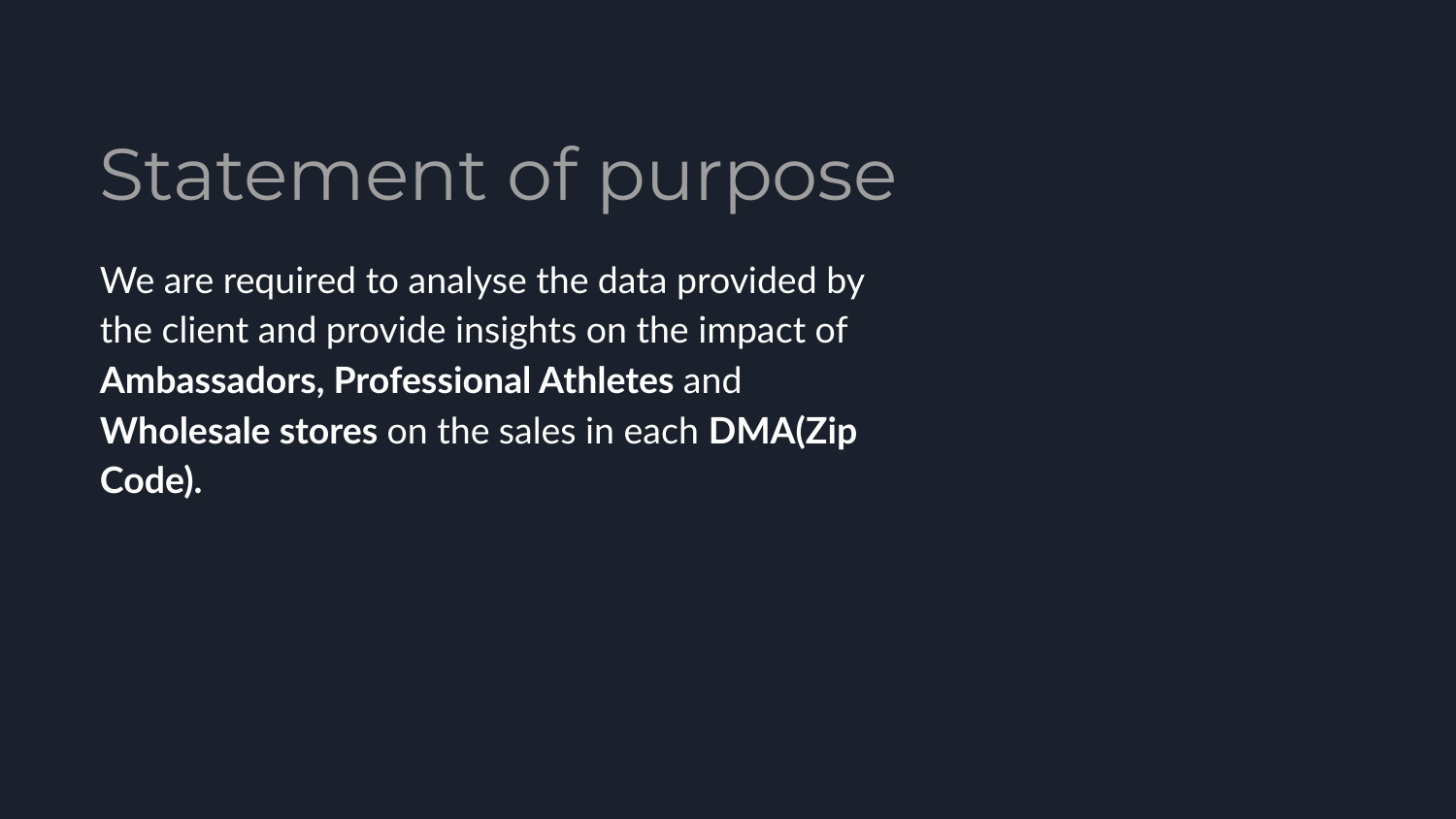

Statement of purpose
We are required to analyse the data provided by the client and provide insights on the impact of Ambassadors, Professional Athletes and Wholesale stores on the sales in each DMA(Zip Code).